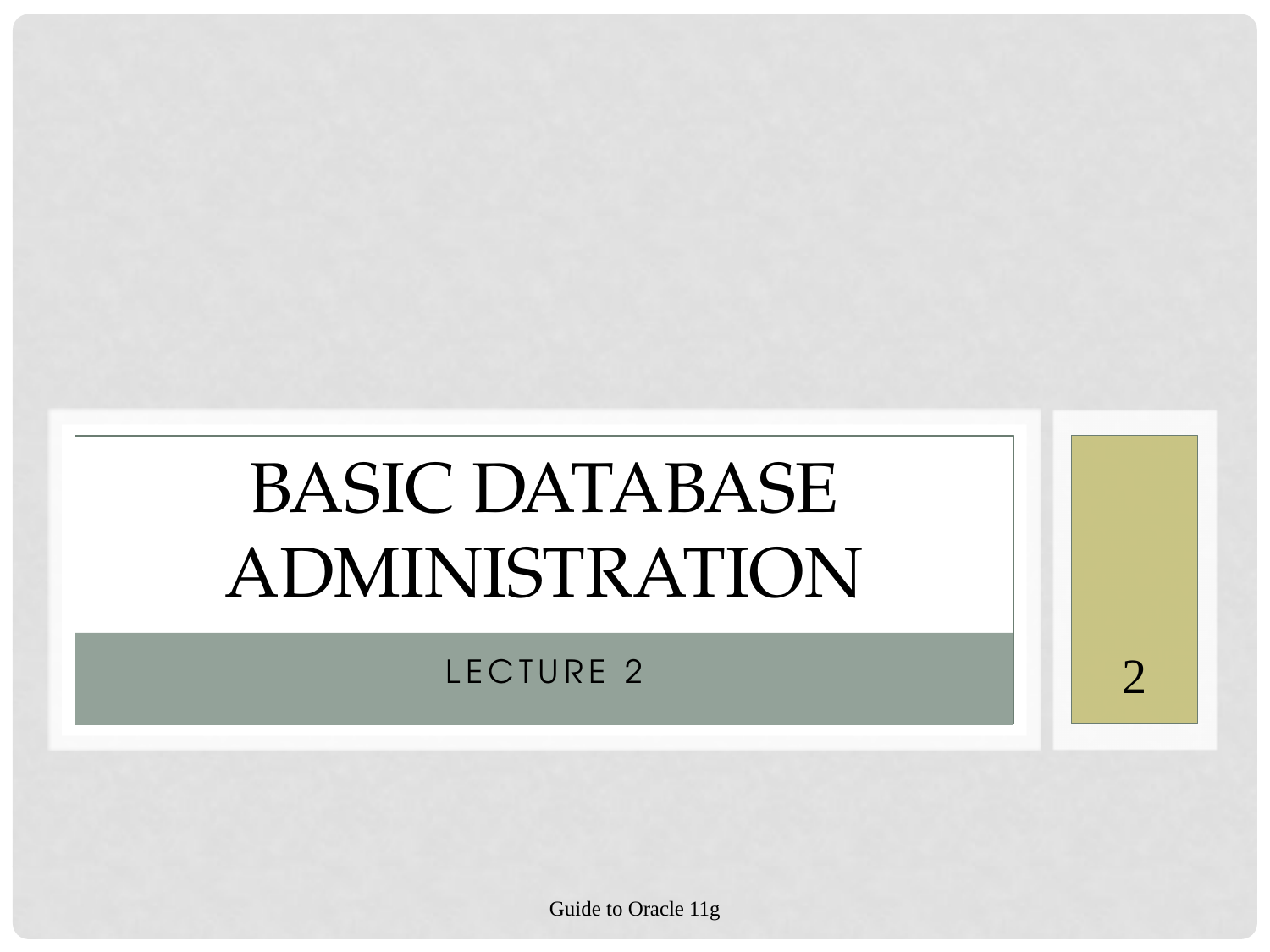

# Basic Database Administration
2
Lecture 2
Guide to Oracle 11g